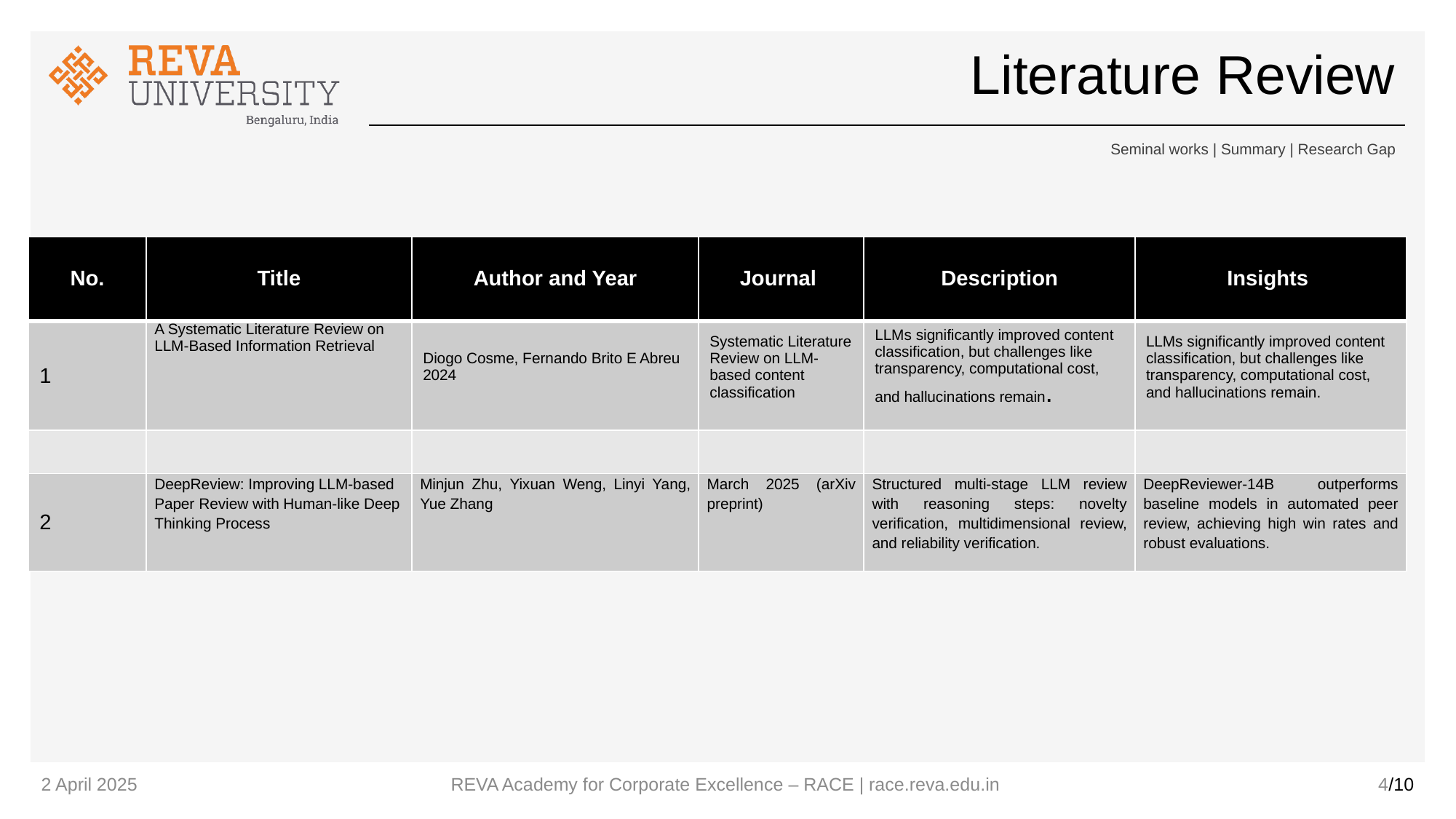

# Literature Review
Seminal works | Summary | Research Gap
| No. | Title | Author and Year | Journal | Description | Insights |
| --- | --- | --- | --- | --- | --- |
| 1 | A Systematic Literature Review on LLM-Based Information Retrieval | Diogo Cosme, Fernando Brito E Abreu 2024 | Systematic Literature Review on LLM-based content classification | LLMs significantly improved content classification, but challenges like transparency, computational cost, and hallucinations remain. | LLMs significantly improved content classification, but challenges like transparency, computational cost, and hallucinations remain. |
|  |  |  |  |  |  |
| 2 | DeepReview: Improving LLM-based Paper Review with Human-like Deep Thinking Process | Minjun Zhu, Yixuan Weng, Linyi Yang, Yue Zhang | March 2025 (arXiv preprint) | Structured multi-stage LLM review with reasoning steps: novelty verification, multidimensional review, and reliability verification. | DeepReviewer-14B outperforms baseline models in automated peer review, achieving high win rates and robust evaluations. |
REVA Academy for Corporate Excellence – RACE | race.reva.edu.in
2 April 2025
4/10